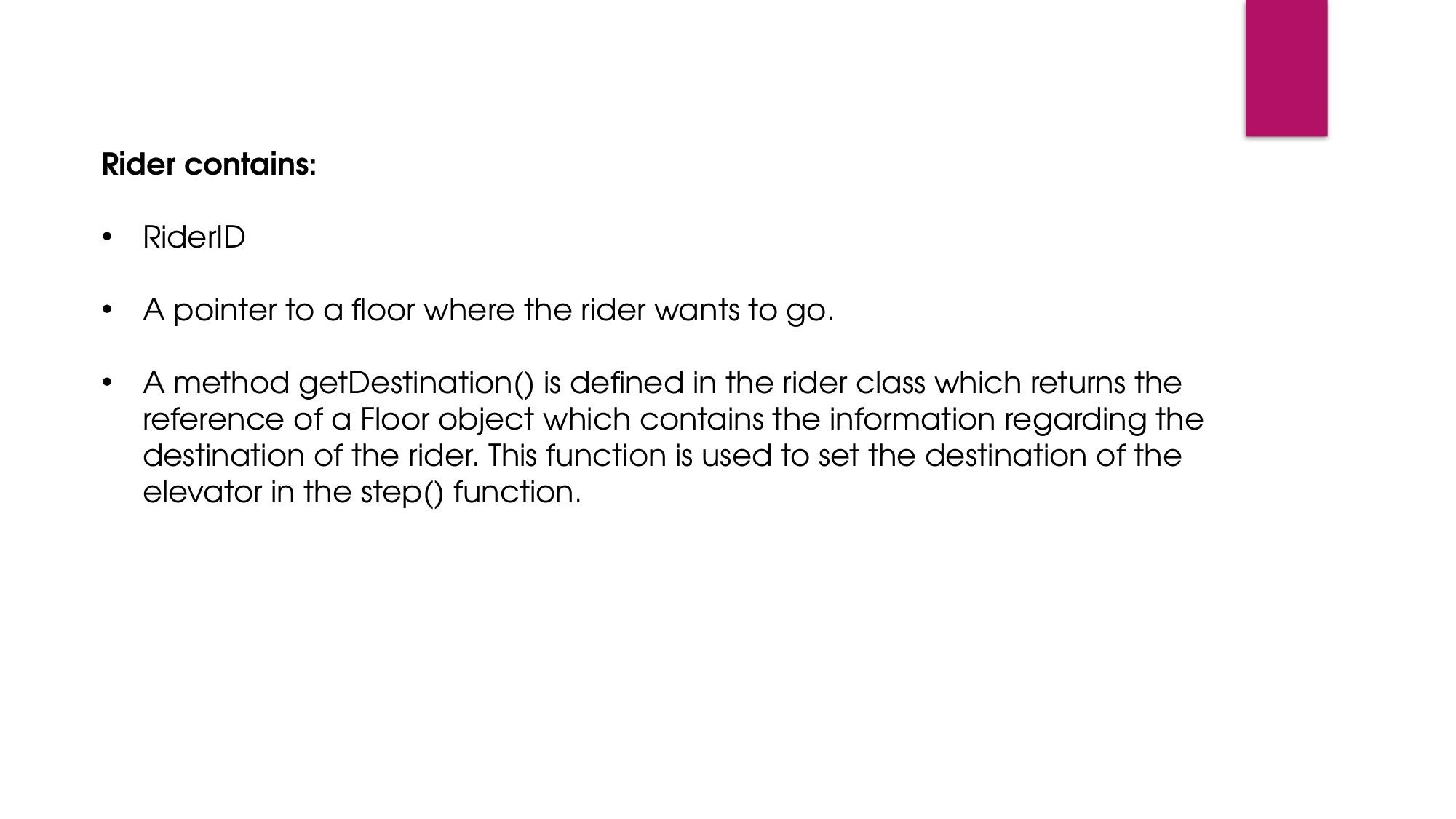

Rider contains:

RiderID

A pointer to a floor where the rider wants to go.

A method getDestination() is defined in the rider class which returns the reference of a Floor object which contains the information regarding the destination of the rider. This function is used to set the destination of the elevator in the step() function.